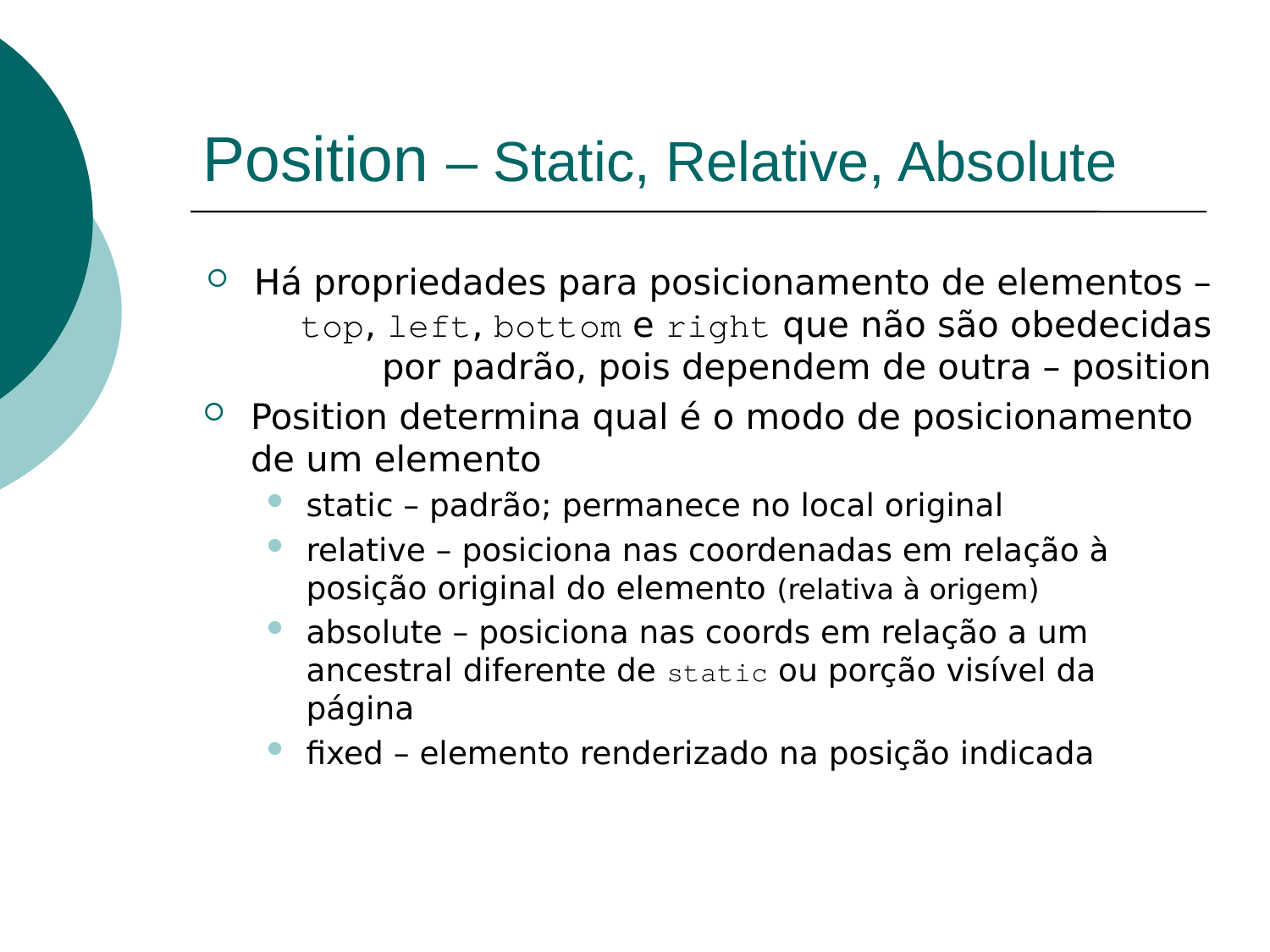

# Position – Static, Relative, Absolute
Há propriedades para posicionamento de elementos – top, left, bottom e right que não são obedecidas por padrão, pois dependem de outra – position
Position determina qual é o modo de posicionamento de um elemento
static – padrão; permanece no local original
relative – posiciona nas coordenadas em relação à posição original do elemento (relativa à origem)
absolute – posiciona nas coords em relação a um ancestral diferente de static ou porção visível da página
fixed – elemento renderizado na posição indicada